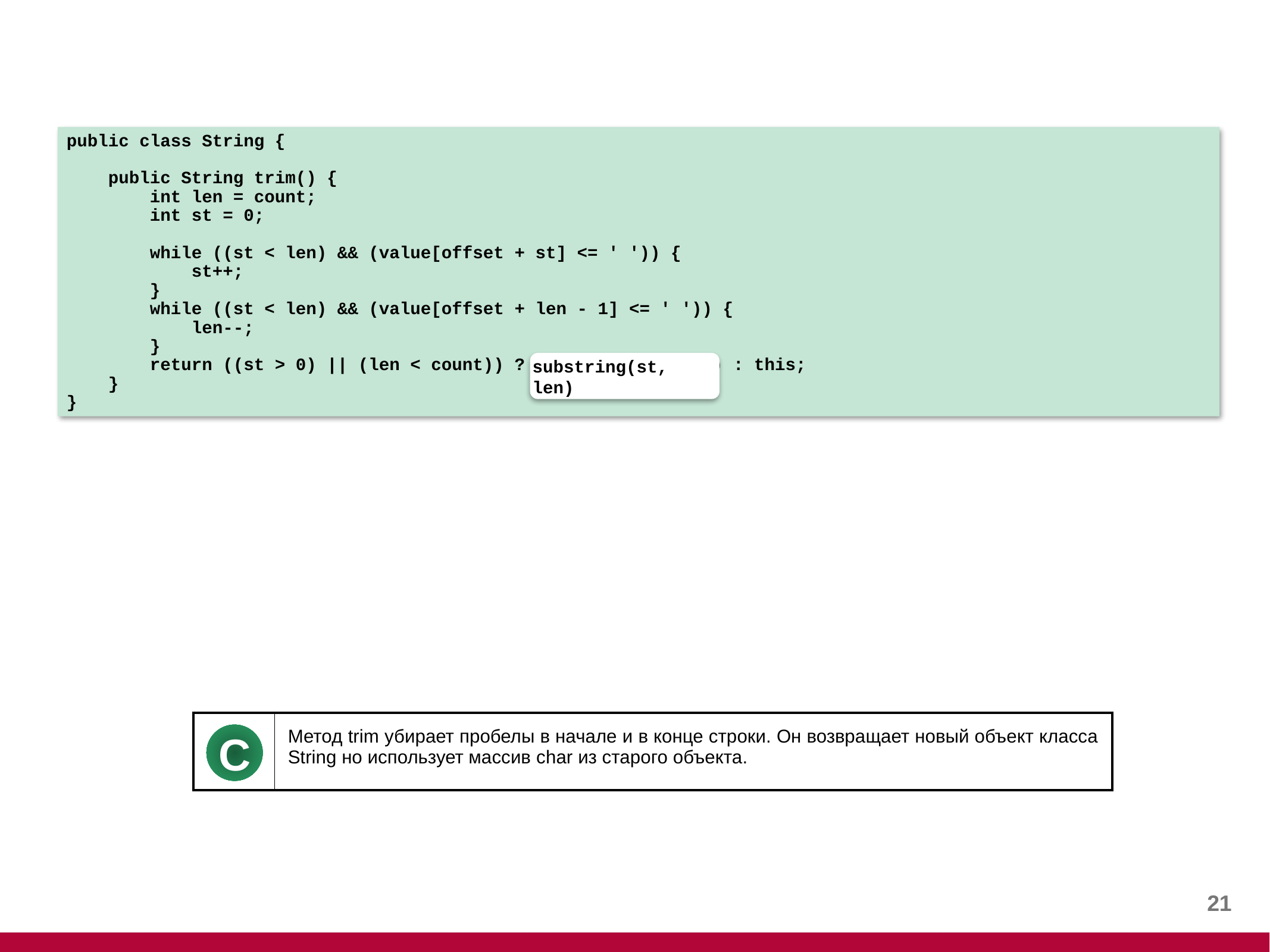

#
public class String {

    public String trim() {
        int len = count;
        int st = 0;

        while ((st < len) && (value[offset + st] <= ' ')) {
            st++;
        }
        while ((st < len) && (value[offset + len - 1] <= ' ')) {
            len--;
        }
        return ((st > 0) || (len < count)) ? substring(st, len) : this;
    }
}
substring(st, len)
|  | Метод trim убирает пробелы в начале и в конце строки. Он возвращает новый объект класса String но использует массив char из старого объекта. |
| --- | --- |
C
21